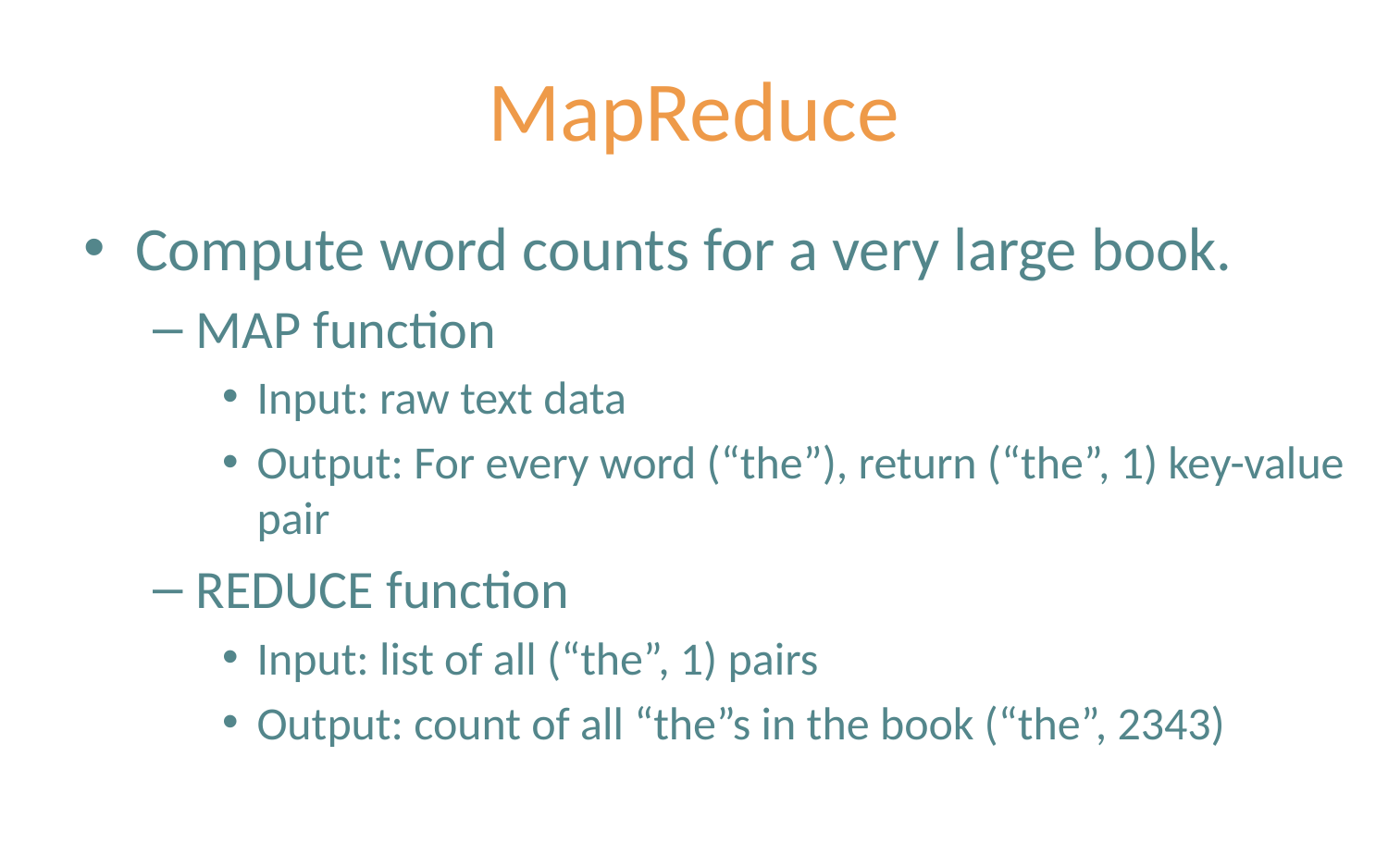

# MapReduce
Compute word counts for a very large book.
MAP function
Input: raw text data
Output: For every word (“the”), return (“the”, 1) key-value pair
REDUCE function
Input: list of all (“the”, 1) pairs
Output: count of all “the”s in the book (“the”, 2343)